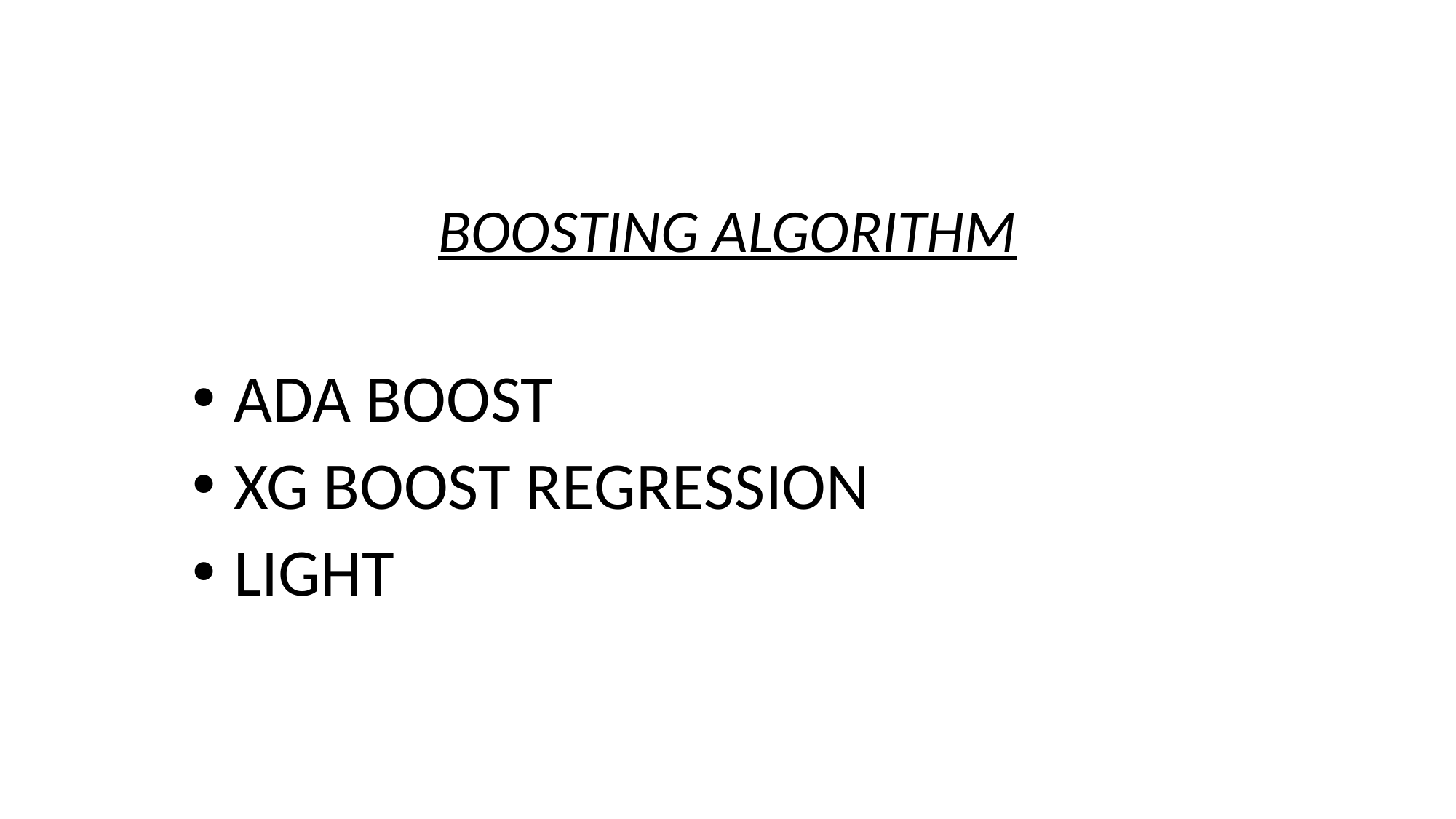

# BOOSTING ALGORITHM
ADA BOOST
XG BOOST REGRESSION
LIGHT